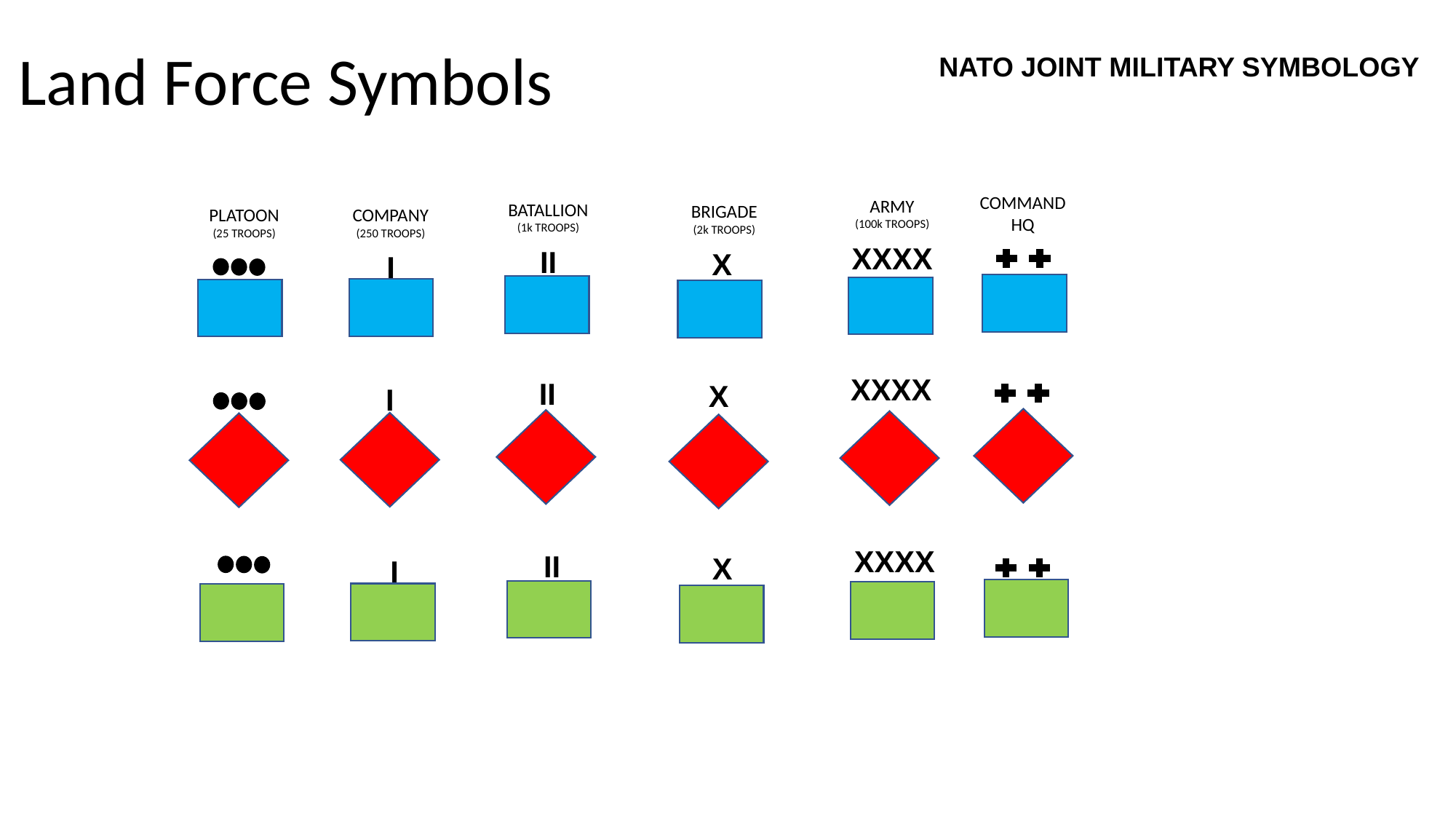

# Land Force Symbols
NATO JOINT MILITARY SYMBOLOGY
COMMAND
HQ
ARMY
(100k TROOPS)
BATALLION
(1k TROOPS)
BRIGADE
(2k TROOPS)
PLATOON
(25 TROOPS)
COMPANY
(250 TROOPS)
XXXX

II

X

I

XXXX

II

X

I

XXXX

II

X

I